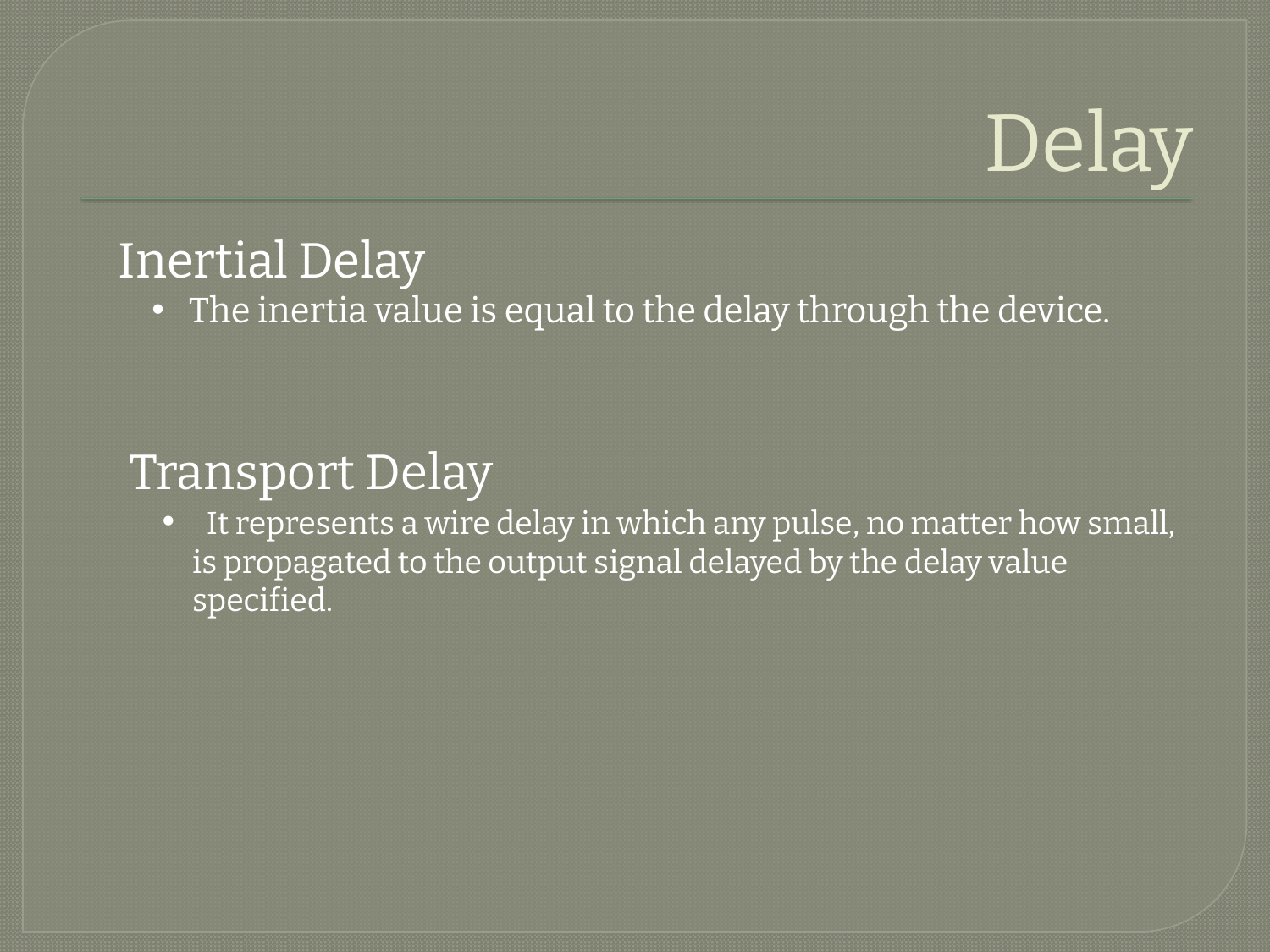

# Delay
Inertial Delay
 The inertia value is equal to the delay through the device.
Transport Delay
  It represents a wire delay in which any pulse, no matter how small, is propagated to the output signal delayed by the delay value specified.